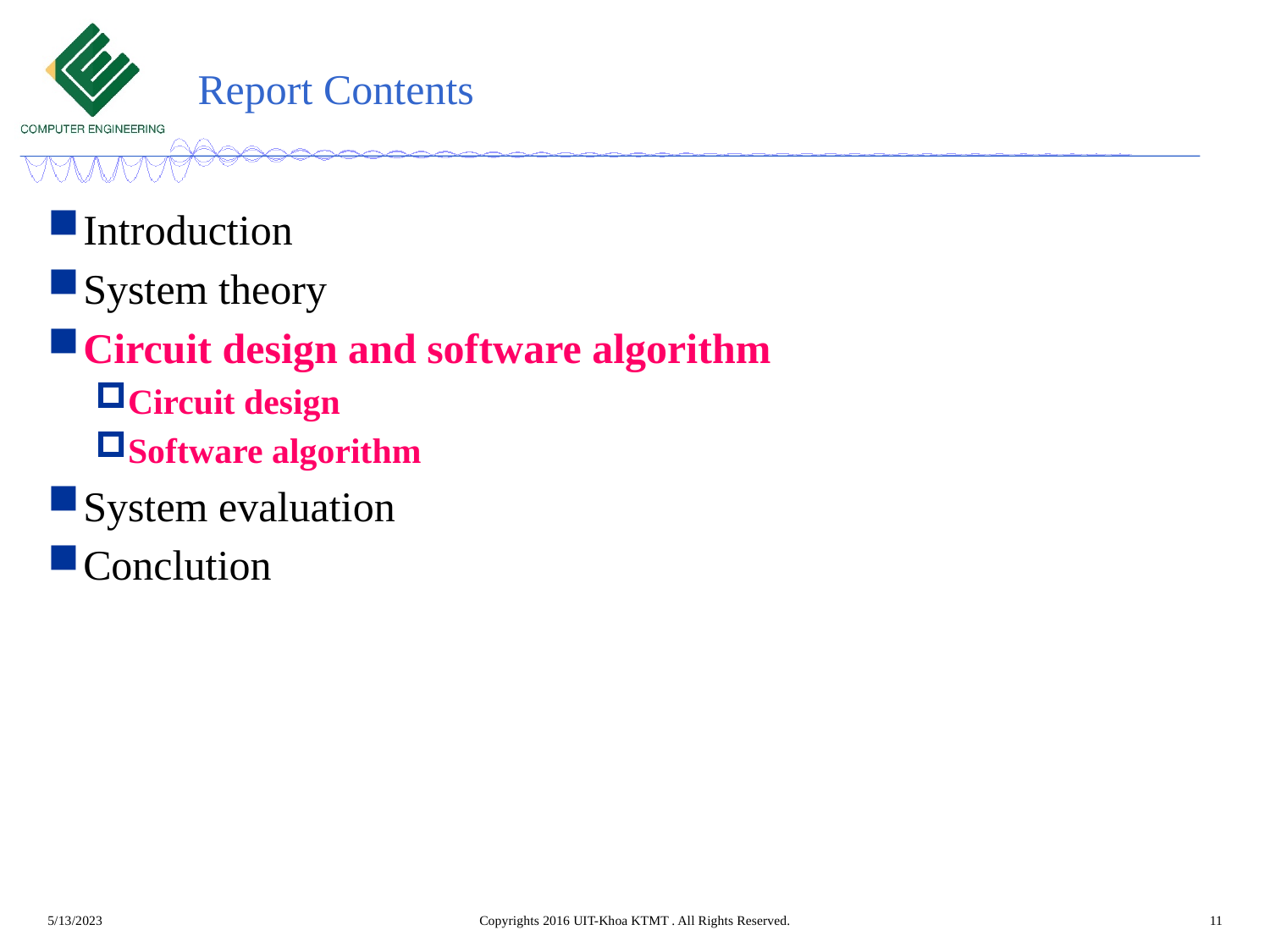

# Report Contents
Introduction
System theory
Circuit design and software algorithm
Circuit design
Software algorithm
System evaluation
Conclution
5/13/2023
Copyrights 2016 UIT-Khoa KTMT . All Rights Reserved.
11